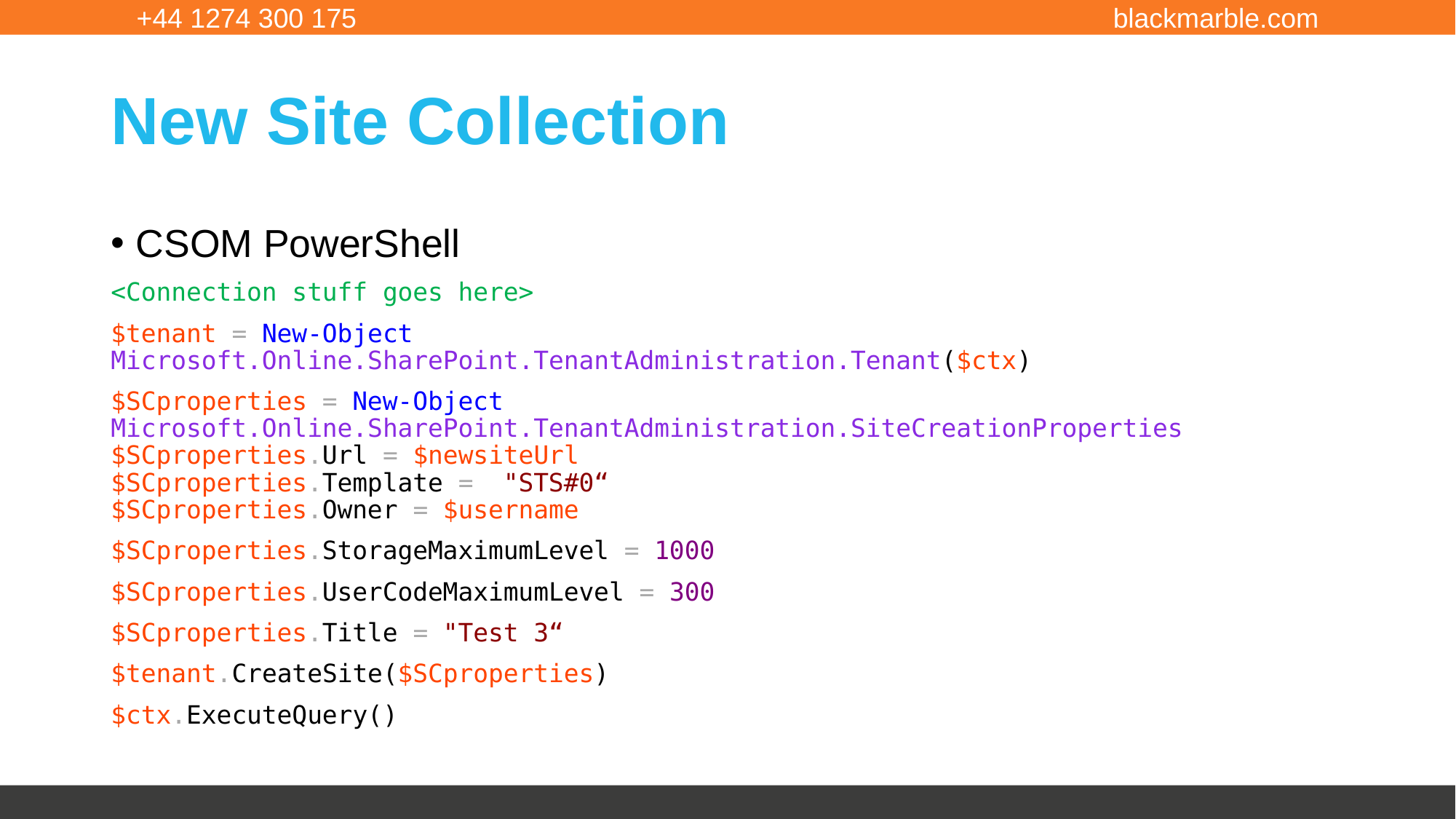

# New Site Collection
CSOM PowerShell
<Connection stuff goes here>
$tenant = New-Object Microsoft.Online.SharePoint.TenantAdministration.Tenant($ctx)
$SCproperties = New-Object Microsoft.Online.SharePoint.TenantAdministration.SiteCreationProperties
$SCproperties.Url = $newsiteUrl
$SCproperties.Template =  "STS#0“
$SCproperties.Owner = $username
$SCproperties.StorageMaximumLevel = 1000
$SCproperties.UserCodeMaximumLevel = 300
$SCproperties.Title = "Test 3“
$tenant.CreateSite($SCproperties)
$ctx.ExecuteQuery()